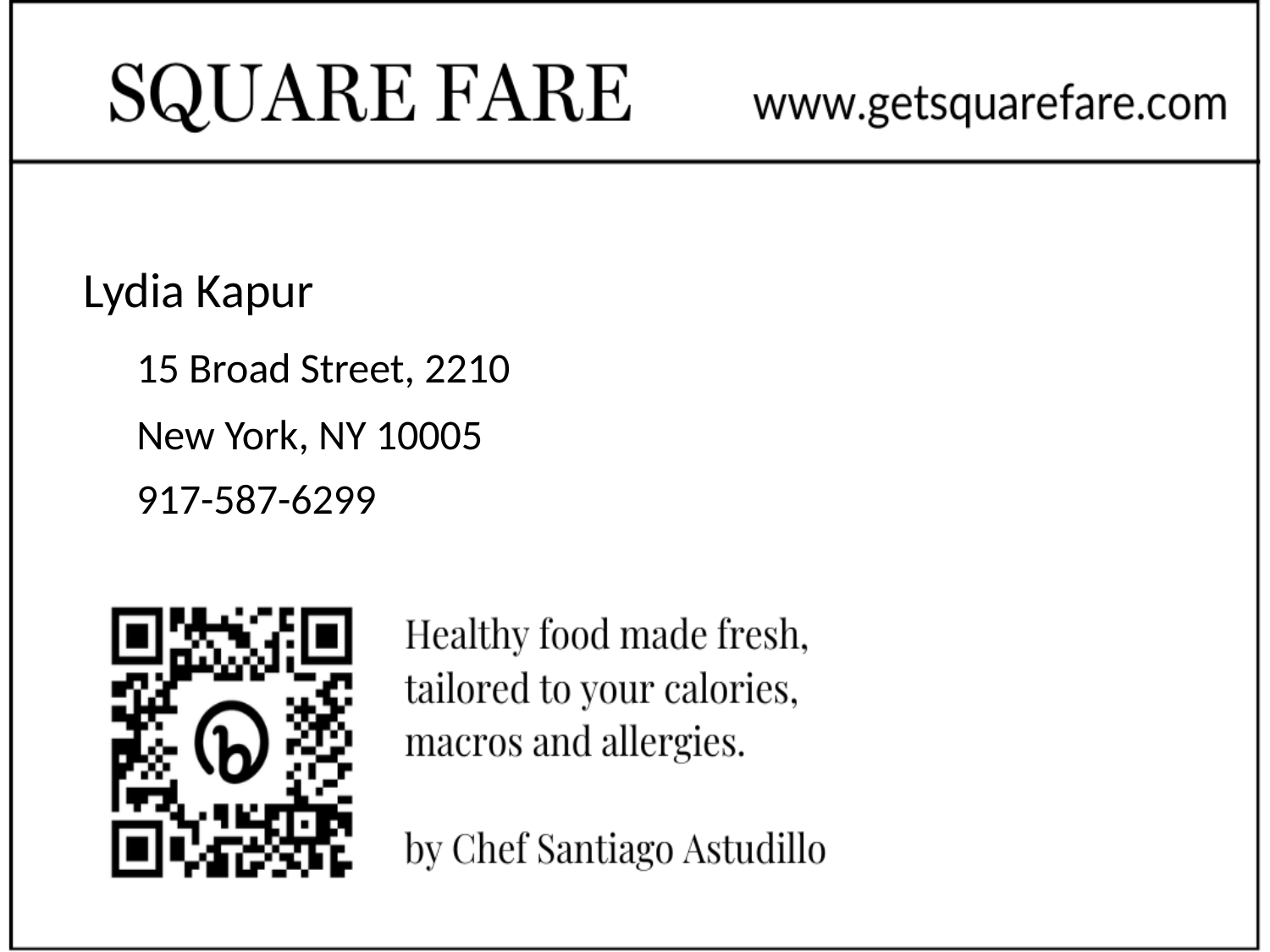

# Lydia Kapur
15 Broad Street, 2210
New York, NY 10005
917-587-6299